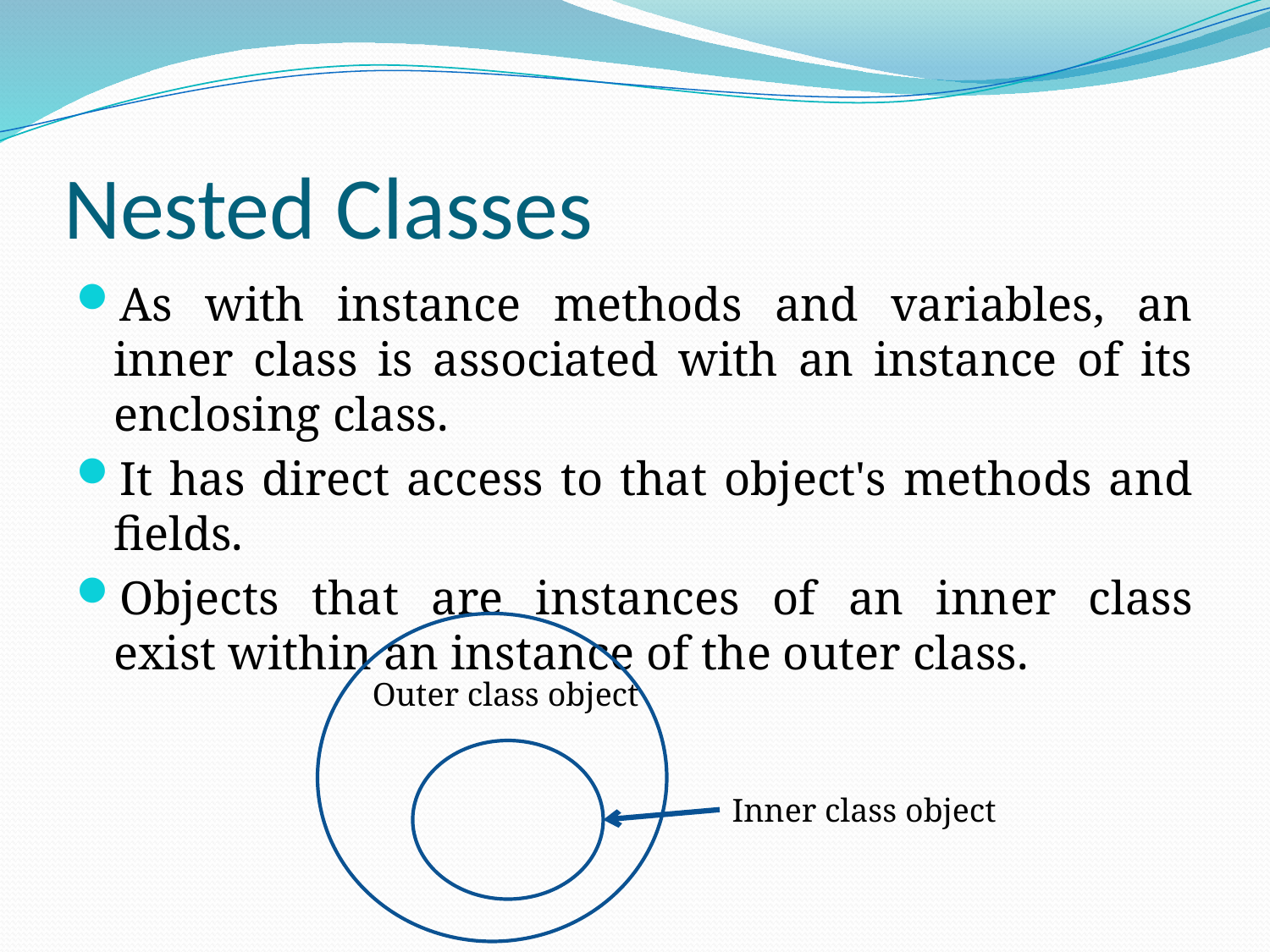

# Nested Classes
As with instance methods and variables, an inner class is associated with an instance of its enclosing class.
It has direct access to that object's methods and fields.
Objects that are instances of an inner class exist within an instance of the outer class.

Outer class object

Inner class object